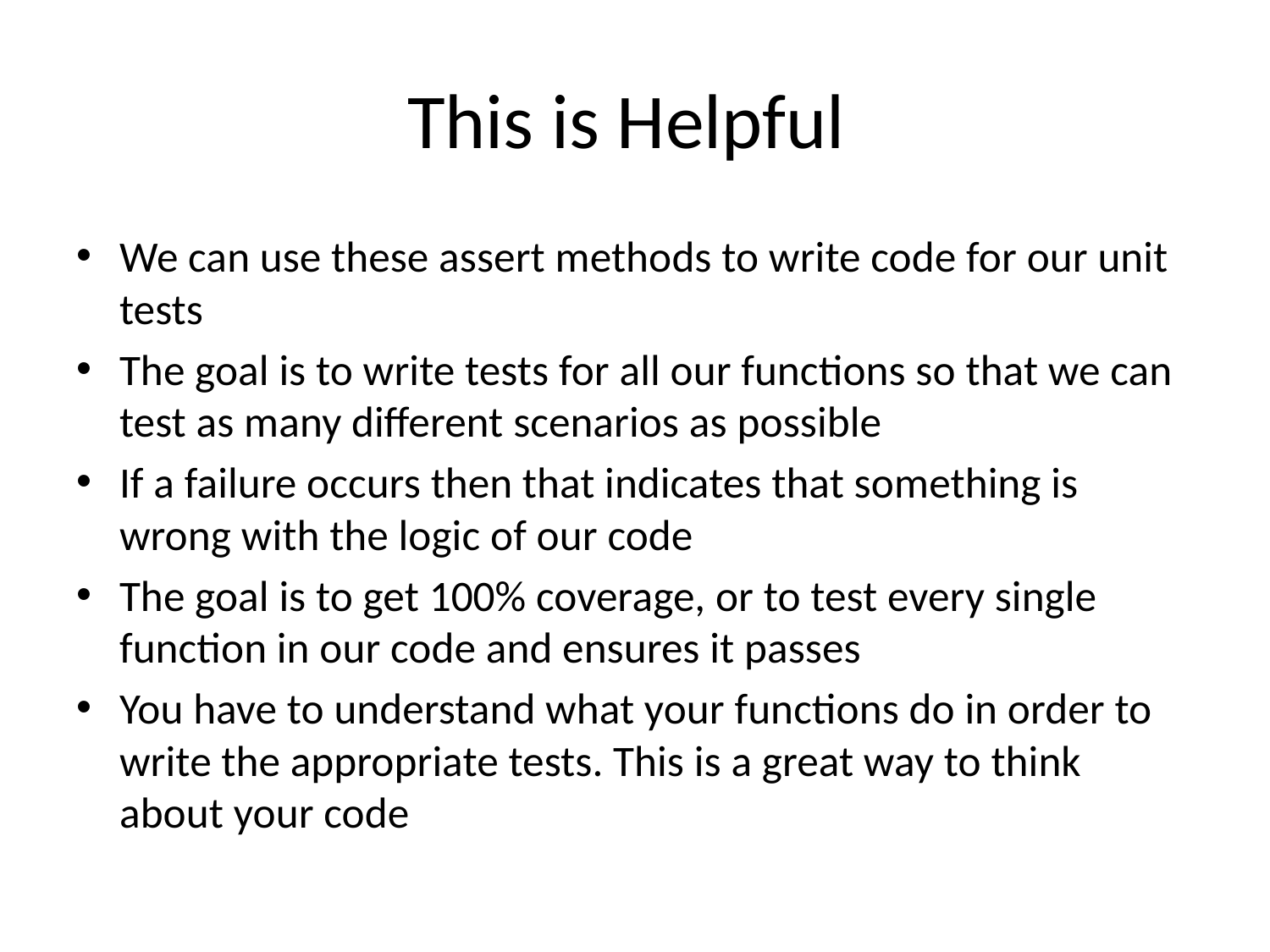

# This is Helpful
We can use these assert methods to write code for our unit tests
The goal is to write tests for all our functions so that we can test as many different scenarios as possible
If a failure occurs then that indicates that something is wrong with the logic of our code
The goal is to get 100% coverage, or to test every single function in our code and ensures it passes
You have to understand what your functions do in order to write the appropriate tests. This is a great way to think about your code